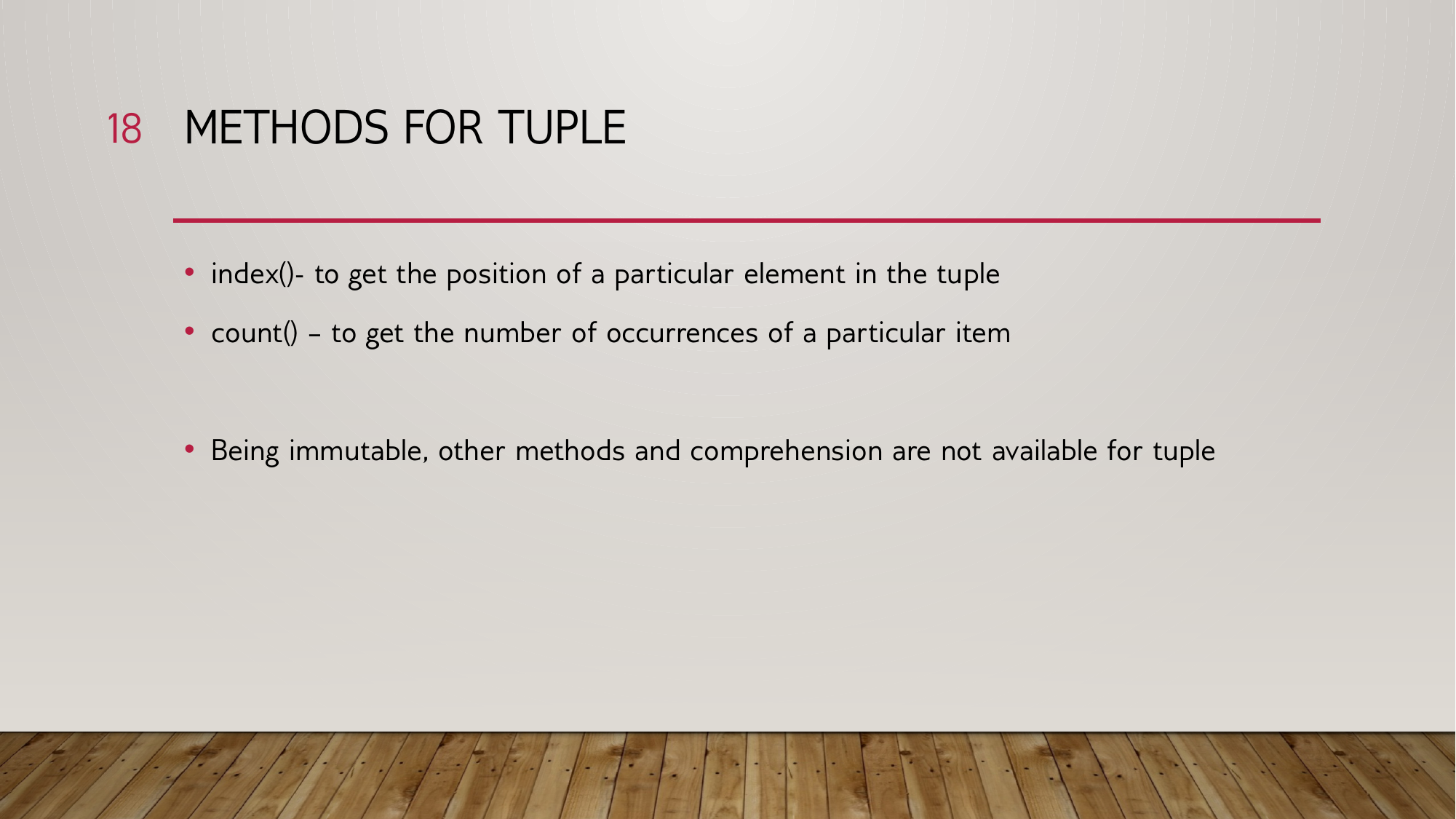

18
# Methods for TUPLE
index()- to get the position of a particular element in the tuple
count() – to get the number of occurrences of a particular item

Being immutable, other methods and comprehension are not available for tuple